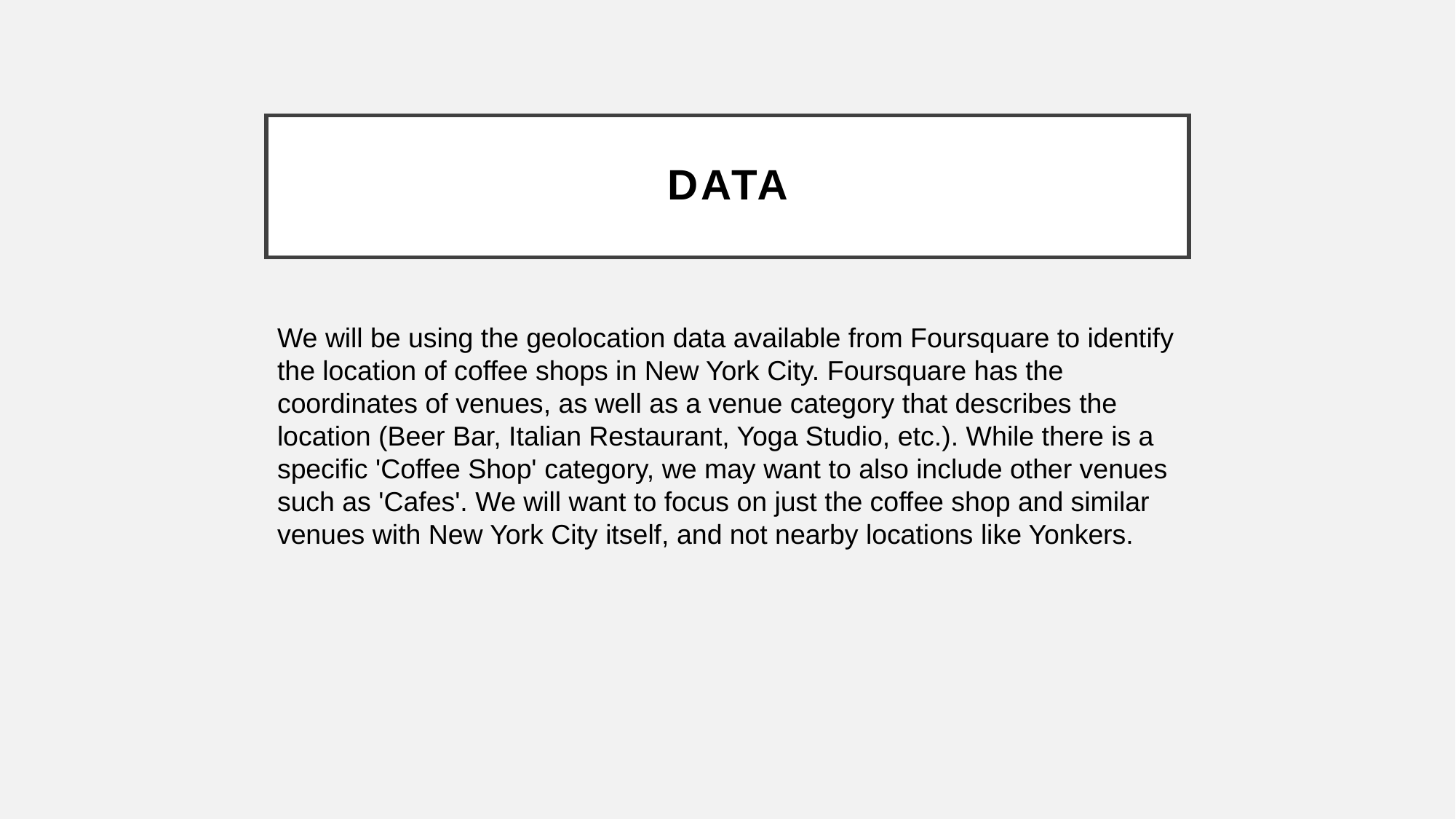

# Data
We will be using the geolocation data available from Foursquare to identify the location of coffee shops in New York City. Foursquare has the coordinates of venues, as well as a venue category that describes the location (Beer Bar, Italian Restaurant, Yoga Studio, etc.). While there is a specific 'Coffee Shop' category, we may want to also include other venues such as 'Cafes'. We will want to focus on just the coffee shop and similar venues with New York City itself, and not nearby locations like Yonkers.